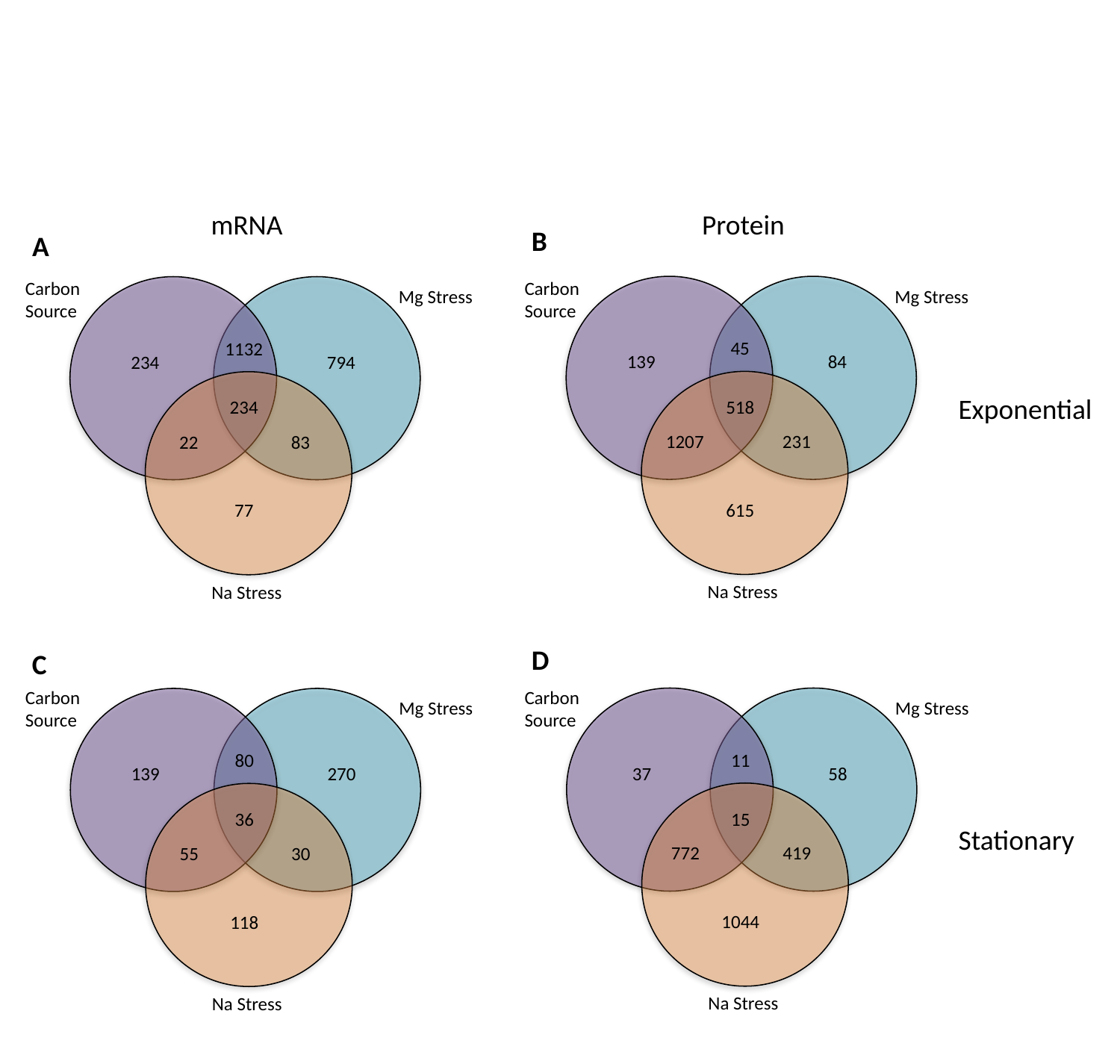

Protein
mRNA
B
A
D
C
Carbon
Source
Carbon
Source

Mg Stress
Mg Stress
45
1132
139
84
234
794

Exponential
518
234
1207
231
22
83
615
77
Na Stress
Na Stress
Carbon
Source
Carbon
Source

Mg Stress
Mg Stress
11
80
37
58
139
270

15
36
Stationary
772
419
55
30
1044
118
Na Stress
Na Stress